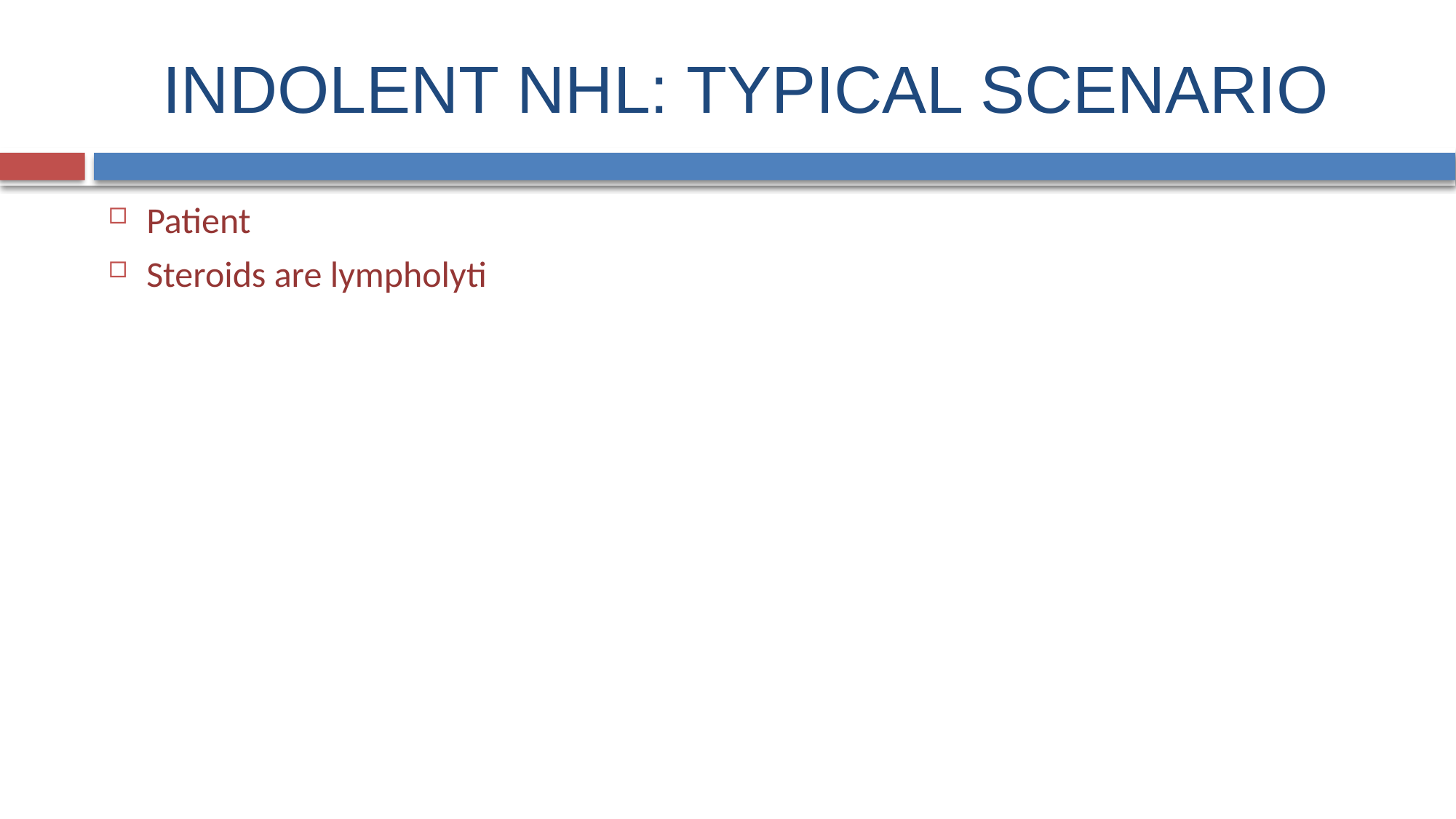

# INDOLENT NHL: TYPICAL SCENARIO
Patient
Steroids are lympholyti